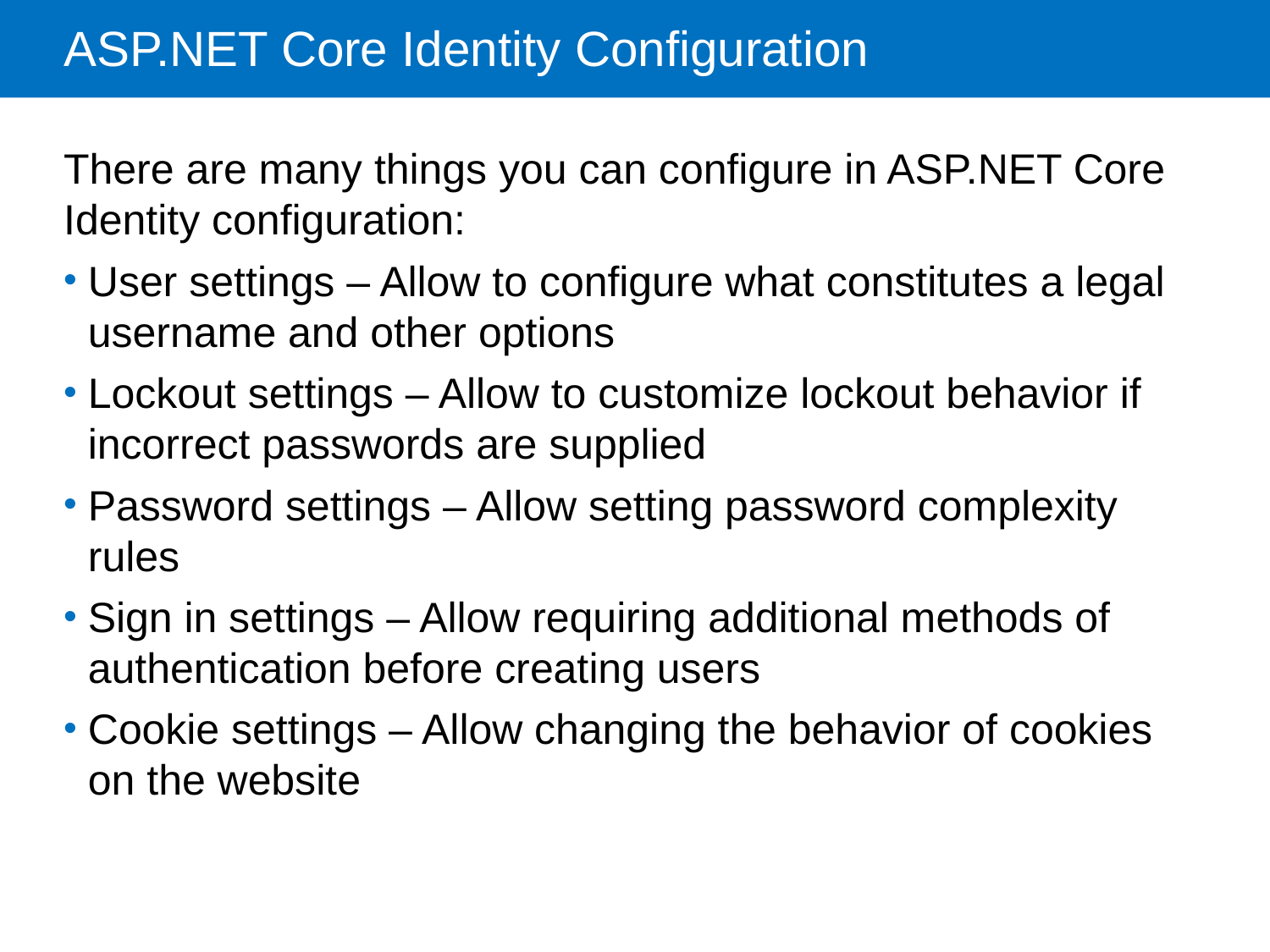

# ASP.NET Core Identity Configuration
There are many things you can configure in ASP.NET Core Identity configuration:
User settings – Allow to configure what constitutes a legal username and other options
Lockout settings – Allow to customize lockout behavior if incorrect passwords are supplied
Password settings – Allow setting password complexity rules
Sign in settings – Allow requiring additional methods of authentication before creating users
Cookie settings – Allow changing the behavior of cookies on the website